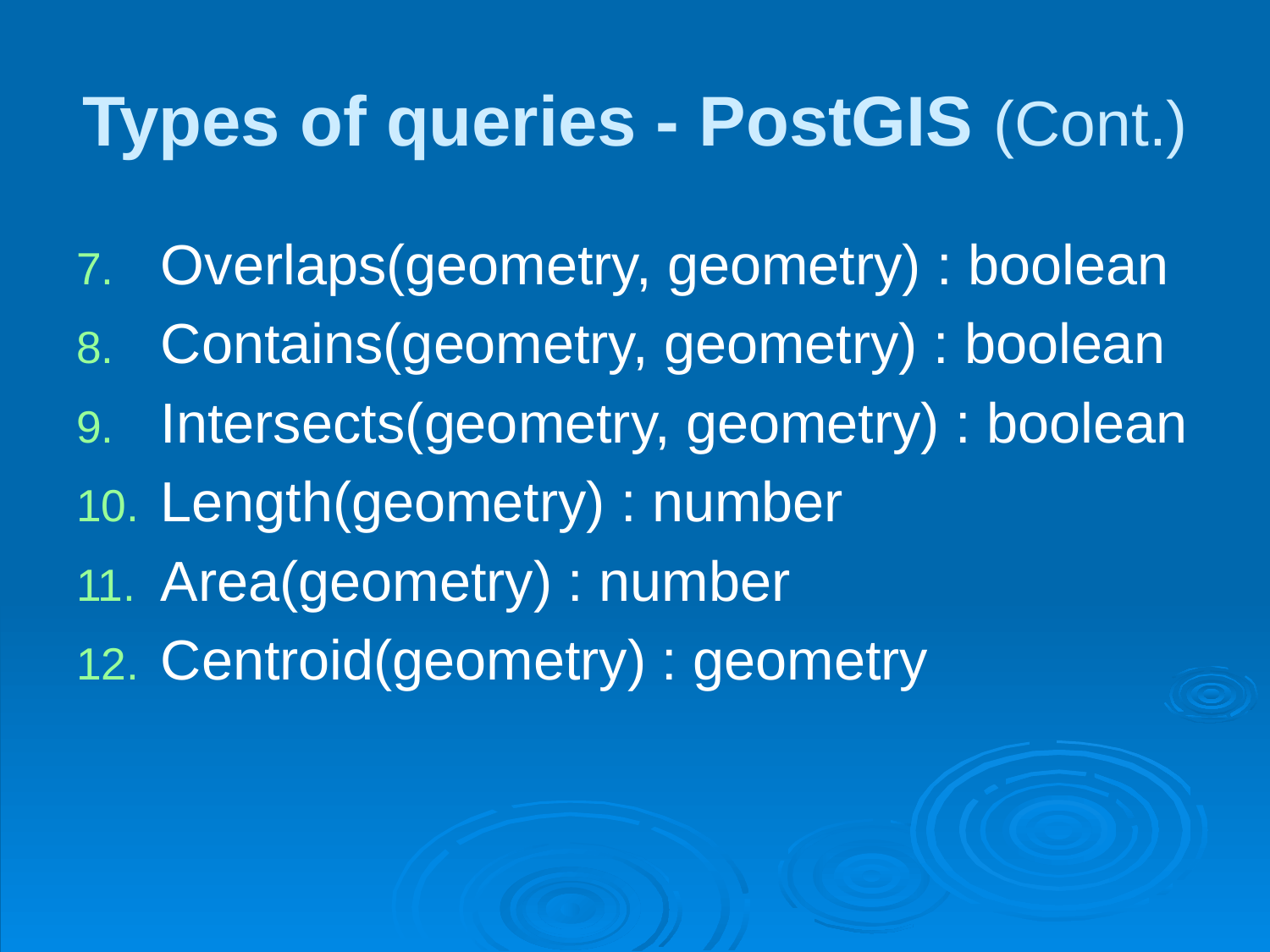

# Types of queries - PostGIS (Cont.)
Overlaps(geometry, geometry) : boolean
Contains(geometry, geometry) : boolean
Intersects(geometry, geometry) : boolean
Length(geometry) : number
Area(geometry) : number
Centroid(geometry) : geometry